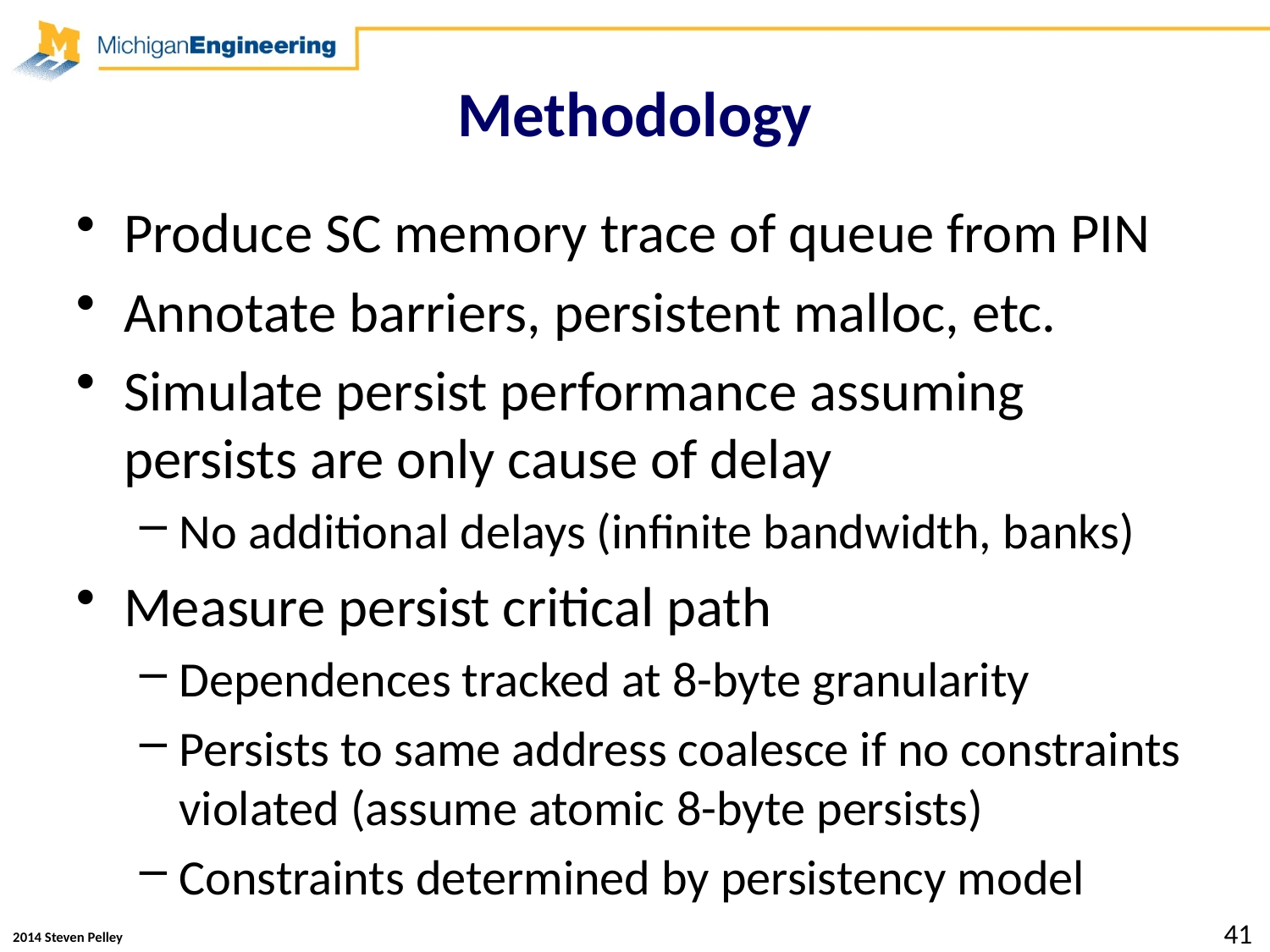

# Methodology
Produce SC memory trace of queue from PIN
Annotate barriers, persistent malloc, etc.
Simulate persist performance assuming persists are only cause of delay
No additional delays (infinite bandwidth, banks)
Measure persist critical path
Dependences tracked at 8-byte granularity
Persists to same address coalesce if no constraints violated (assume atomic 8-byte persists)
Constraints determined by persistency model
41